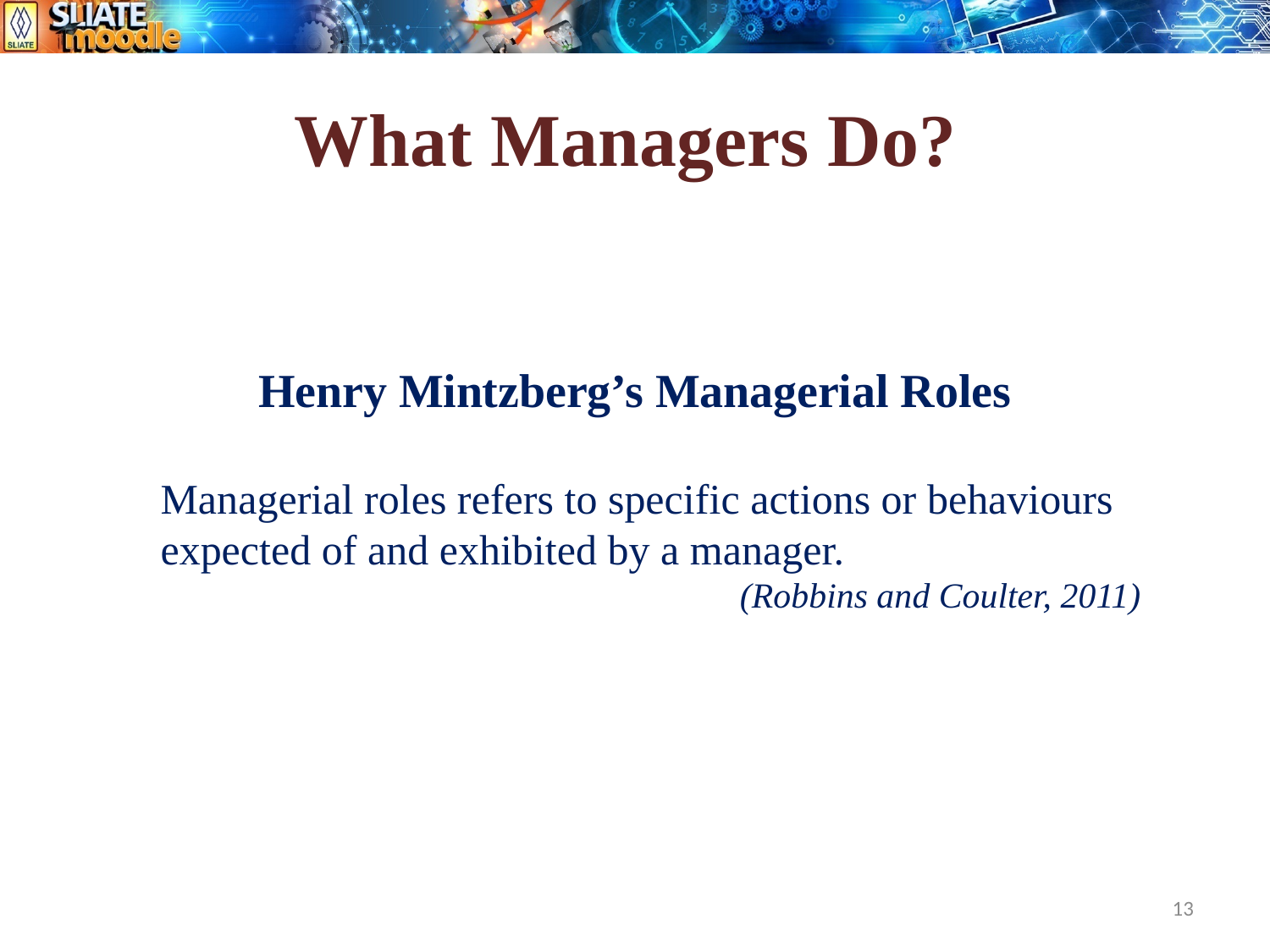

# What Managers Do? Henry Mintzberg’s Managerial Roles
Managerial roles refers to specific actions or behaviours expected of and exhibited by a manager.
(Robbins and Coulter, 2011)
13